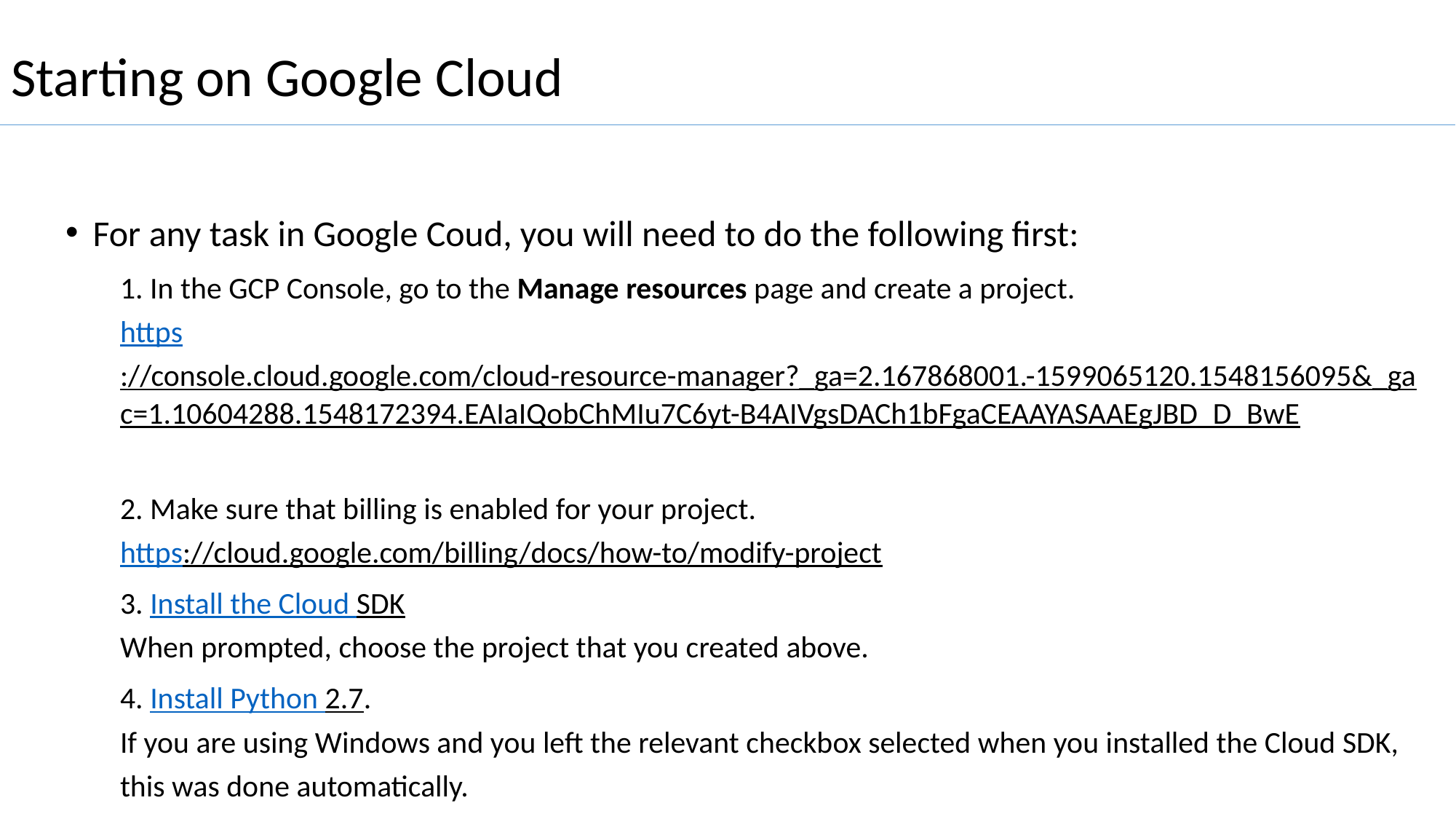

# Starting on Google Cloud

For any task in Google Coud, you will need to do the following first:
1. In the GCP Console, go to the Manage resources page and create a project.
https://console.cloud.google.com/cloud-resource-manager?_ga=2.167868001.-1599065120.1548156095&_gac=1.10604288.1548172394.EAIaIQobChMIu7C6yt-B4AIVgsDACh1bFgaCEAAYASAAEgJBD_D_BwE
2. Make sure that billing is enabled for your project.
https://cloud.google.com/billing/docs/how-to/modify-project
3. Install the Cloud SDK
When prompted, choose the project that you created above.
4. Install Python 2.7.
If you are using Windows and you left the relevant checkbox selected when you installed the Cloud SDK, this was done automatically.